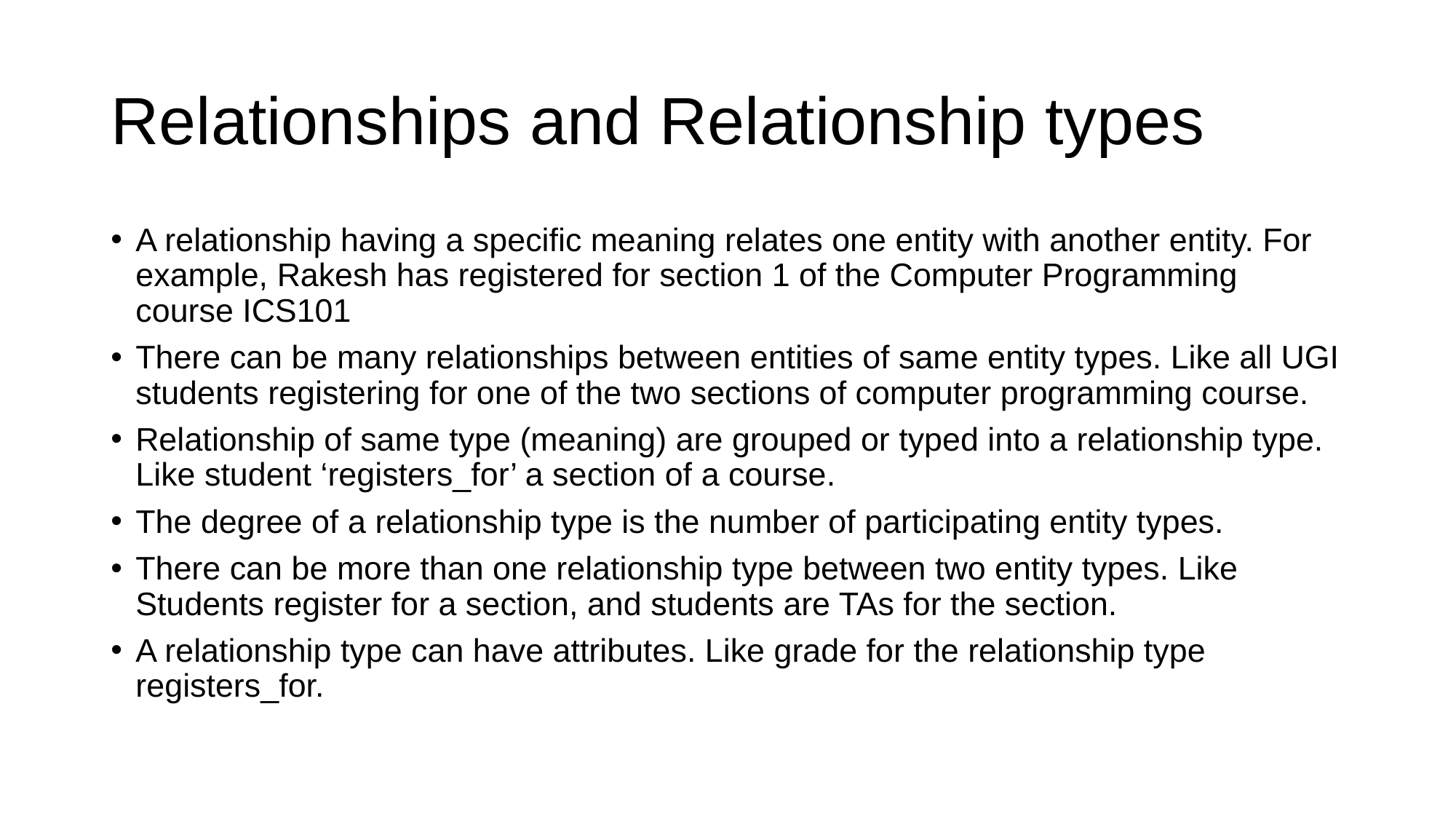

# Relationships and Relationship types
A relationship having a specific meaning relates one entity with another entity. For example, Rakesh has registered for section 1 of the Computer Programming course ICS101
There can be many relationships between entities of same entity types. Like all UGI students registering for one of the two sections of computer programming course.
Relationship of same type (meaning) are grouped or typed into a relationship type. Like student ‘registers_for’ a section of a course.
The degree of a relationship type is the number of participating entity types.
There can be more than one relationship type between two entity types. Like Students register for a section, and students are TAs for the section.
A relationship type can have attributes. Like grade for the relationship type registers_for.